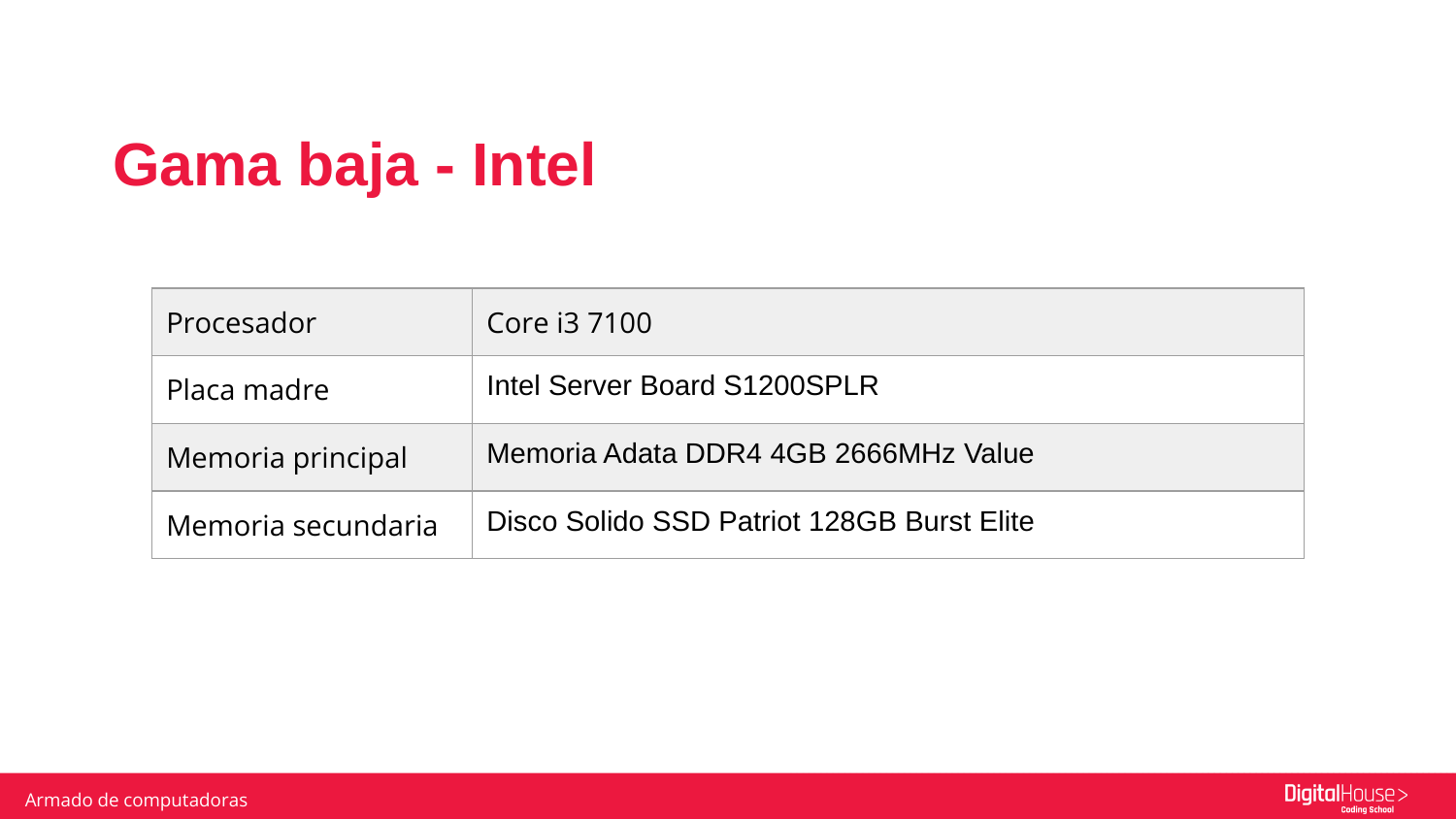

Gama baja - Intel

| Procesador | Core i3 7100 |
| --- | --- |
| Placa madre | Intel Server Board S1200SPLR |
| Memoria principal | Memoria Adata DDR4 4GB 2666MHz Value |
| Memoria secundaria | Disco Solido SSD Patriot 128GB Burst Elite |